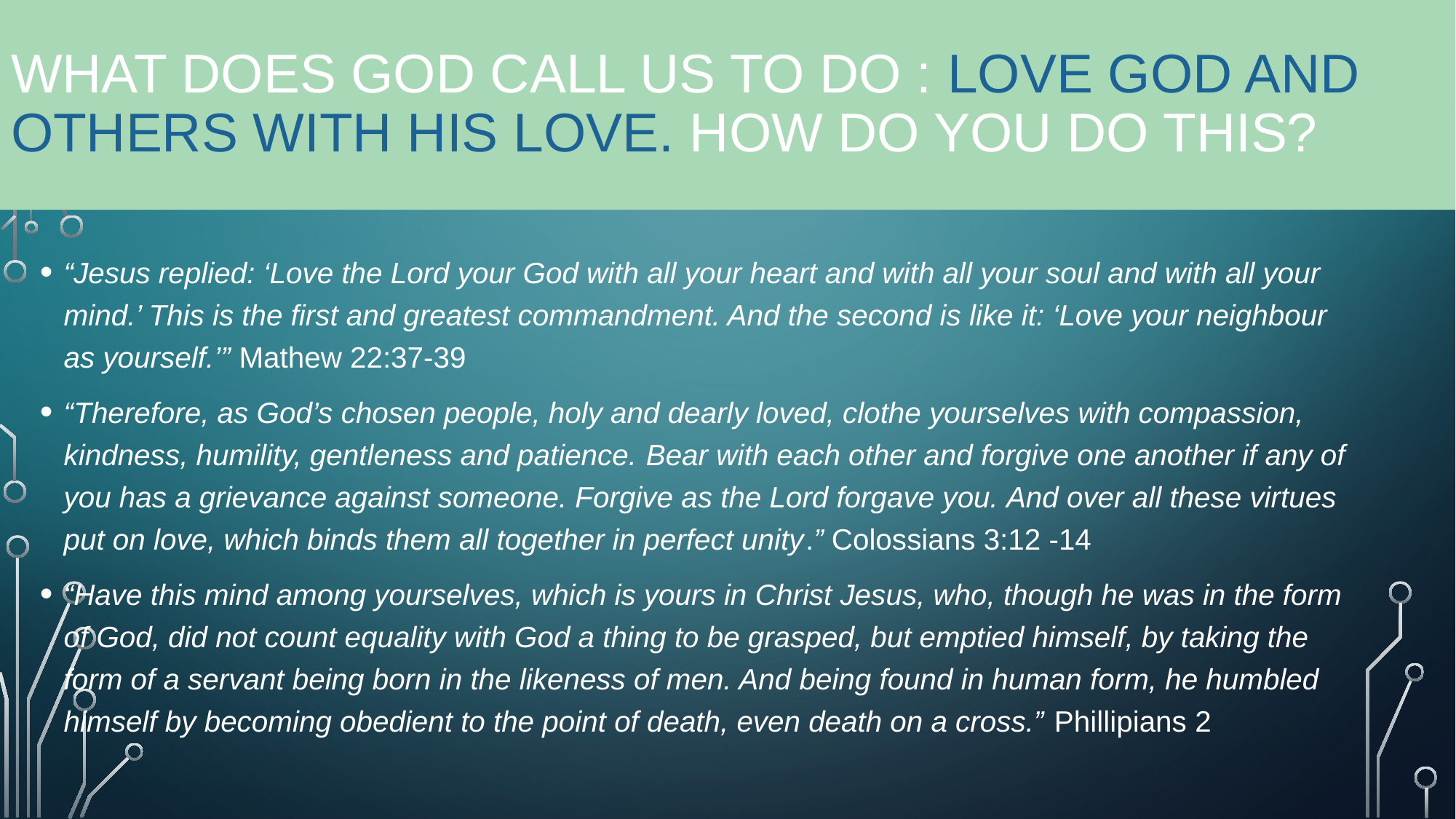

# What does god call us to do : love God and others with his love. How do you do this?
“Jesus replied: ‘Love the Lord your God with all your heart and with all your soul and with all your mind.’ This is the first and greatest commandment. And the second is like it: ‘Love your neighbour as yourself.’” Mathew 22:37-39
“Therefore, as God’s chosen people, holy and dearly loved, clothe yourselves with compassion, kindness, humility, gentleness and patience. Bear with each other and forgive one another if any of you has a grievance against someone. Forgive as the Lord forgave you. And over all these virtues put on love, which binds them all together in perfect unity.” Colossians 3:12 -14
“Have this mind among yourselves, which is yours in Christ Jesus, who, though he was in the form of God, did not count equality with God a thing to be grasped, but emptied himself, by taking the form of a servant being born in the likeness of men. And being found in human form, he humbled himself by becoming obedient to the point of death, even death on a cross.” Phillipians 2